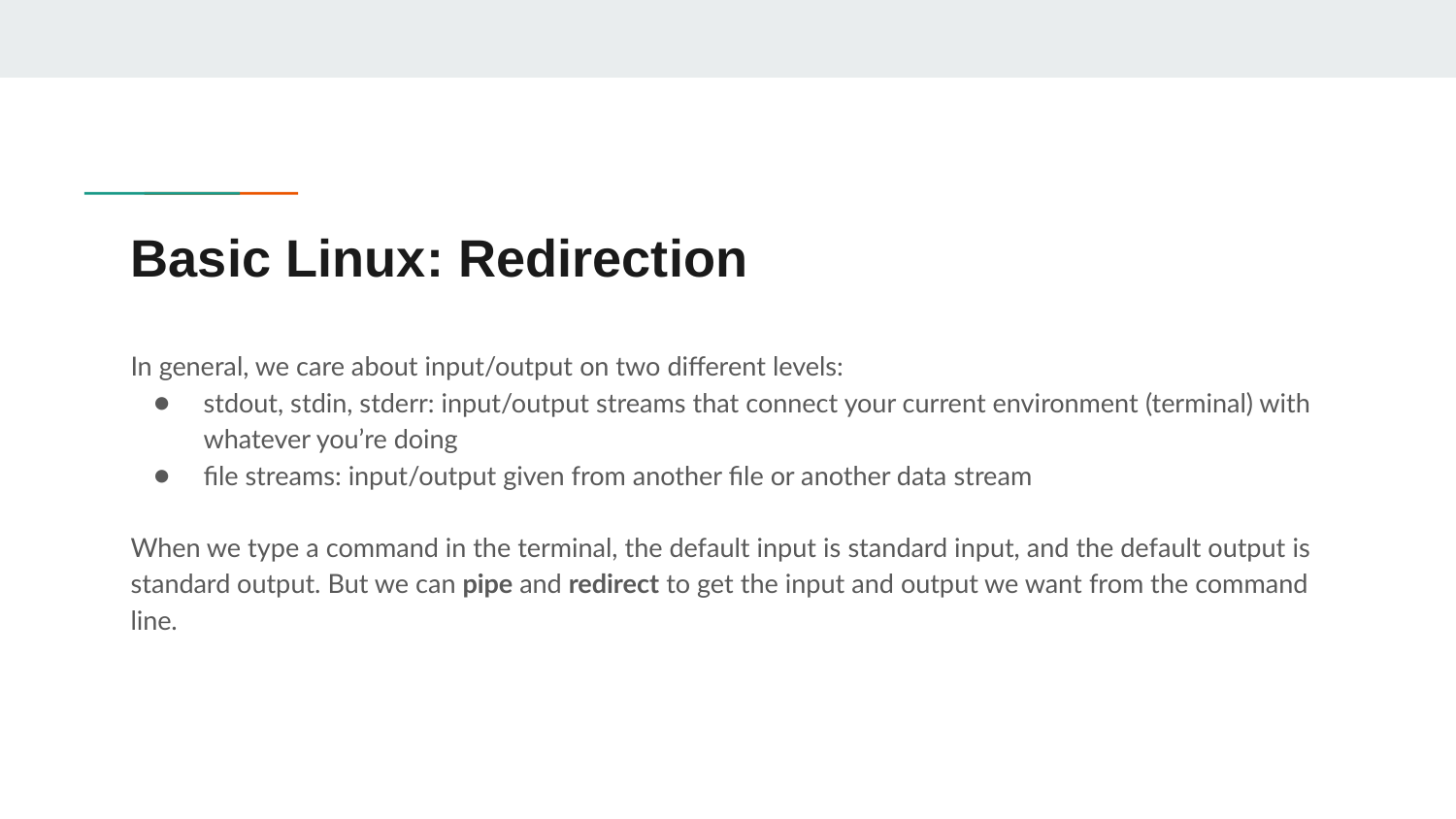

# Basic Linux: Redirection
In general, we care about input/output on two different levels:
stdout, stdin, stderr: input/output streams that connect your current environment (terminal) with whatever you’re doing
file streams: input/output given from another file or another data stream

When we type a command in the terminal, the default input is standard input, and the default output is standard output. But we can pipe and redirect to get the input and output we want from the command line.